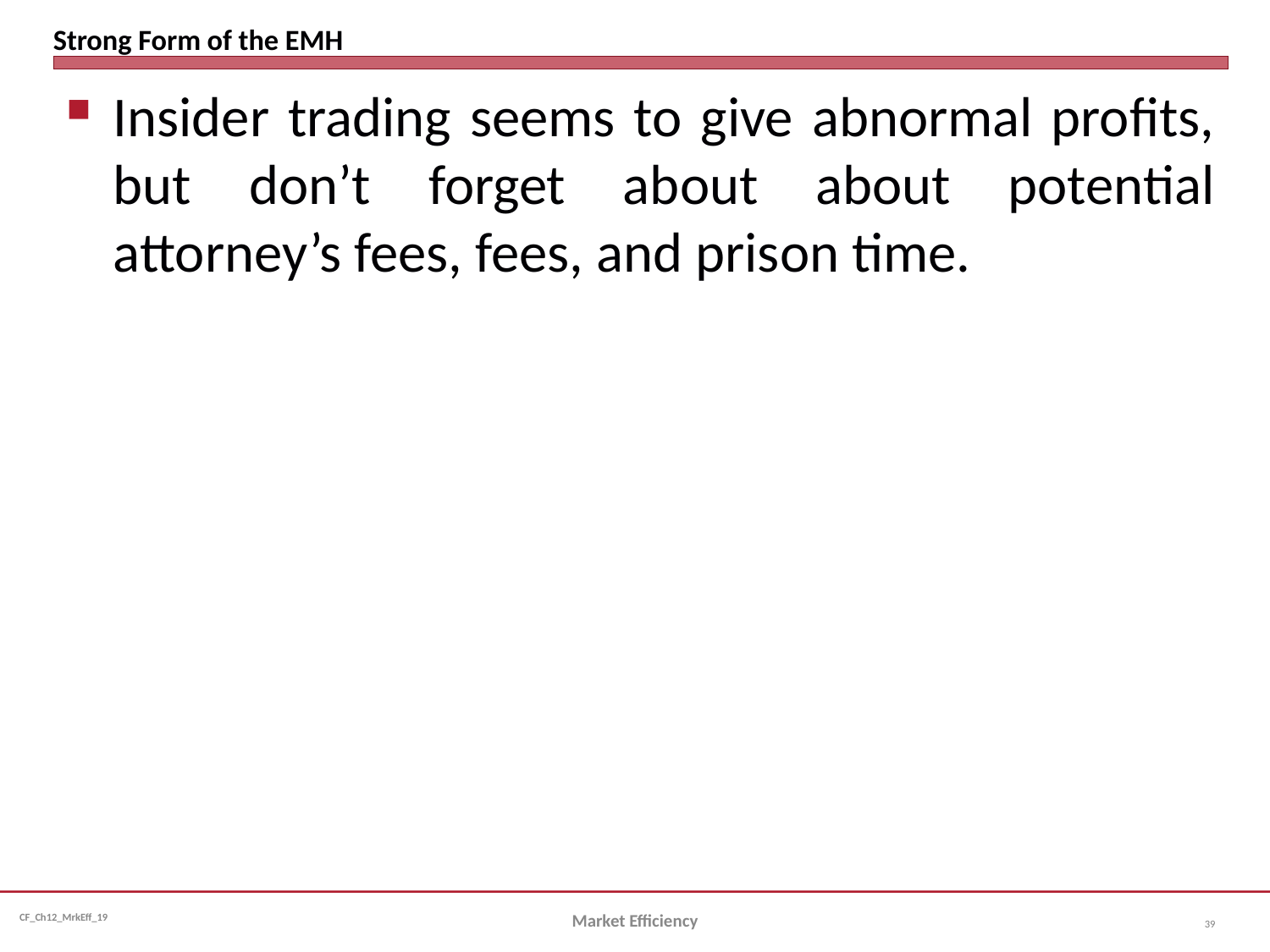

# Strong Form of the EMH
Insider trading seems to give abnormal profits, but don’t forget about about potential attorney’s fees, fees, and prison time.

Market Efficiency
39